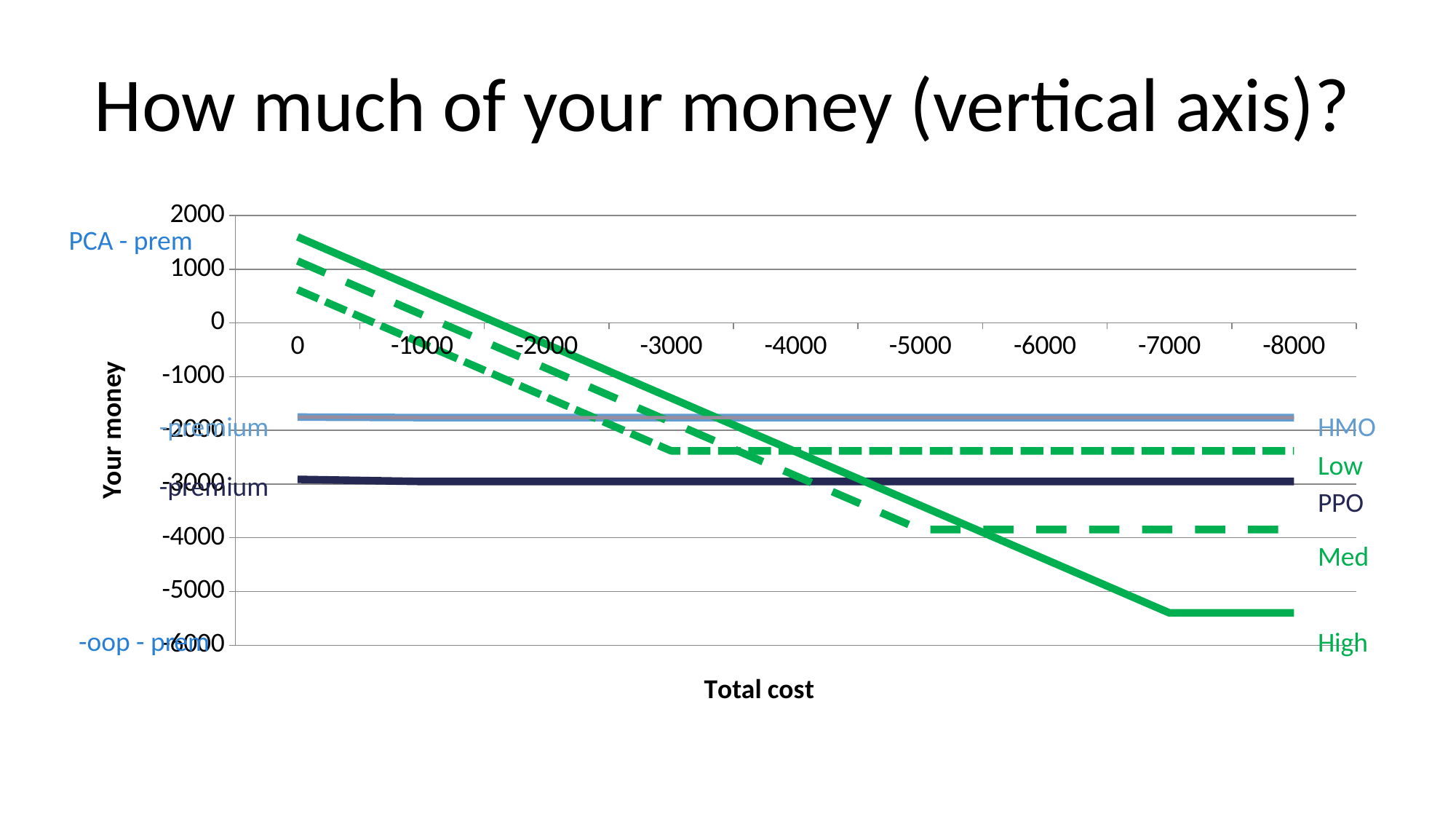

# How much of your money (vertical axis)?

### Chart

| Category | HMO (Health Part) | PPO (Medica) | Definity Low | Definity Medium | Definity High | HMO Out of Network |
|---|---|---|---|---|---|---|
| 0 | -1752.0 | -2913.0 | 617.6 | 1152.8 | 1601.6 | -1752.0 |
| -1000 | -1762.0 | -2953.0 | -382.4000000000001 | 152.8000000000001 | 601.6 | -1762.0 |
| -2000 | -1762.0 | -2953.0 | -1382.4 | -847.2 | -398.4 | -1762.0 |
| -3000 | -1762.0 | -2953.0 | -2382.4 | -1847.2 | -1398.4 | -1762.0 |
| -4000 | -1762.0 | -2953.0 | -2382.4 | -2847.2 | -2398.4 | -1762.0 |
| -5000 | -1762.0 | -2953.0 | -2382.4 | -3847.2 | -3398.4 | -1762.0 |
| -6000 | -1762.0 | -2953.0 | -2382.4 | -3847.2 | -4398.400000000001 | -1762.0 |
| -7000 | -1762.0 | -2953.0 | -2382.4 | -3847.2 | -5398.4 | -1762.0 |
| -8000 | -1762.0 | -2953.0 | -2382.4 | -3847.2 | -5398.4 | -1762.0 |
PCA - prem
-premium
HMO
Low
-premium
PPO
Med
-oop - prem
High